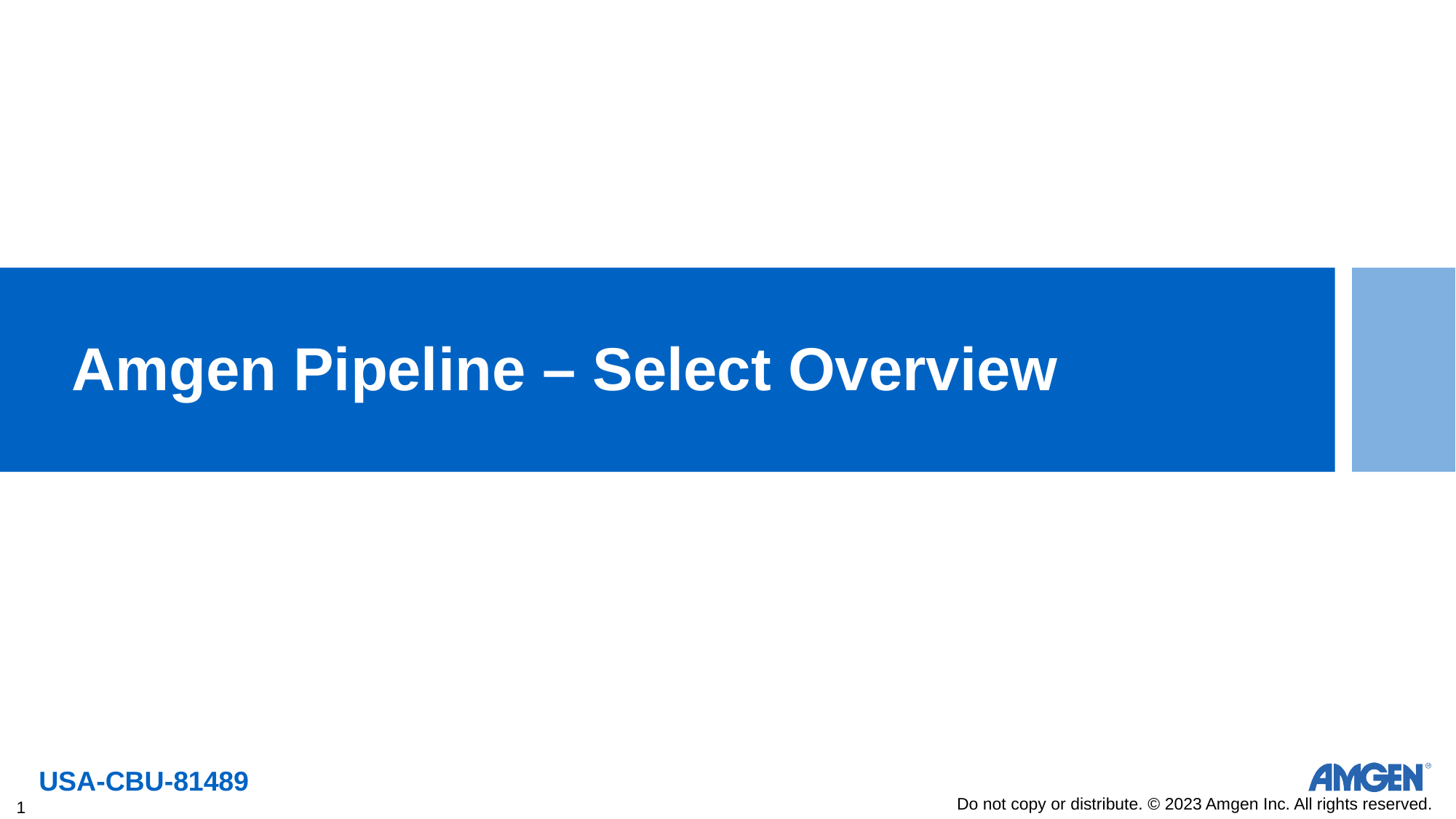

# Amgen Pipeline – Select Overview
USA-CBU-81489